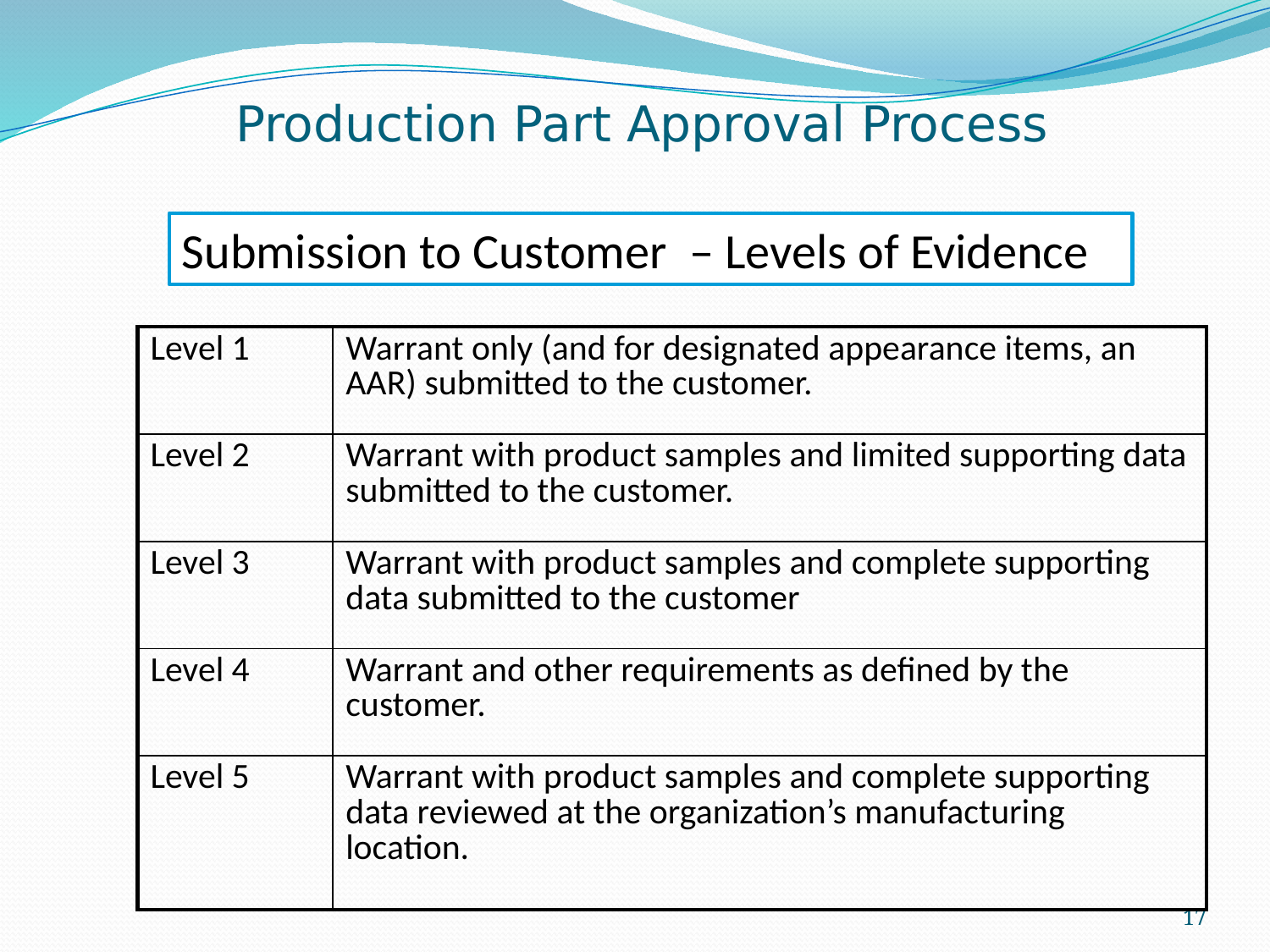

Production Part Approval Process
Submission to Customer  – Levels of Evidence
| Level 1 | Warrant only (and for designated appearance items, an AAR) submitted to the customer. |
| --- | --- |
| Level 2 | Warrant with product samples and limited supporting data submitted to the customer. |
| Level 3 | Warrant with product samples and complete supporting data submitted to the customer |
| Level 4 | Warrant and other requirements as defined by the customer. |
| Level 5 | Warrant with product samples and complete supporting data reviewed at the organization’s manufacturing location. |
17